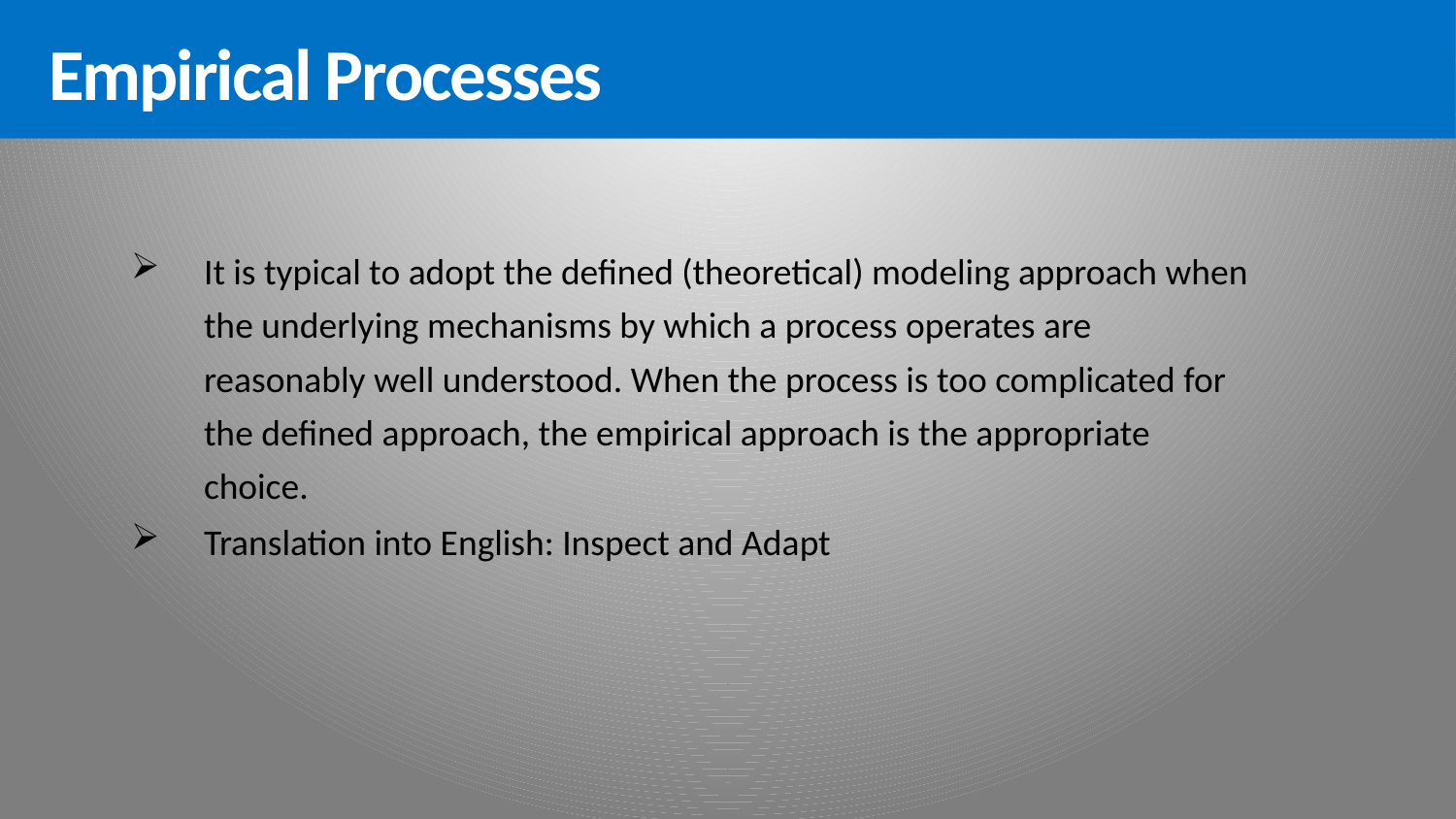

Empirical Processes

It is typical to adopt the defined (theoretical) modeling approach when the underlying mechanisms by which a process operates are reasonably well understood. When the process is too complicated for the defined approach, the empirical approach is the appropriate choice.
Translation into English: Inspect and Adapt